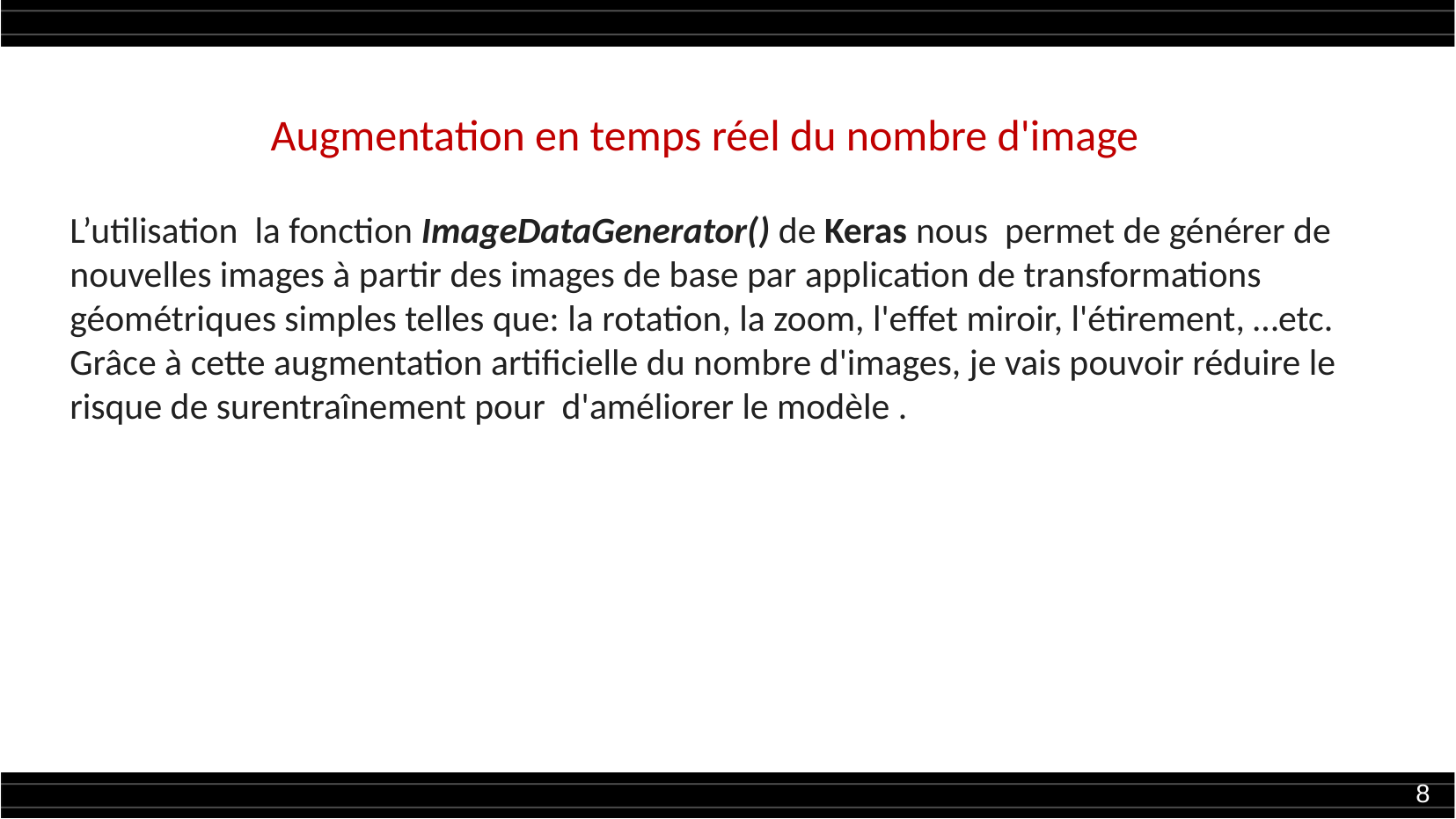

# Augmentation en temps réel du nombre d'image
L’utilisation  la fonction ImageDataGenerator() de Keras nous  permet de générer de nouvelles images à partir des images de base par application de transformations géométriques simples telles que: la rotation, la zoom, l'effet miroir, l'étirement, …etc. Grâce à cette augmentation artificielle du nombre d'images, je vais pouvoir réduire le risque de surentraînement pour  d'améliorer le modèle .
8